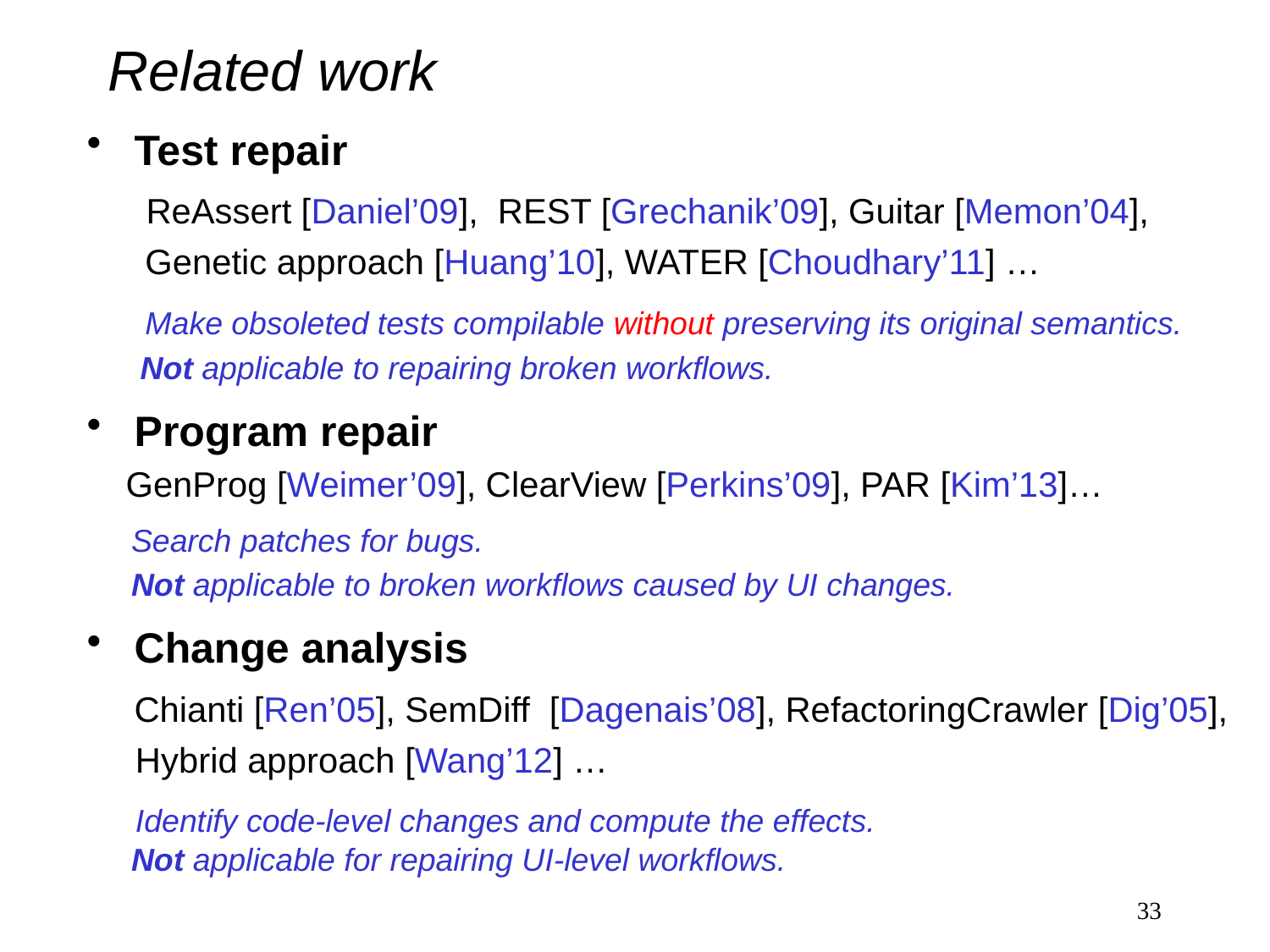

# Related work
Test repair
     ReAssert [Daniel’09],  REST [Grechanik’09], Guitar [Memon’04],
      Genetic approach [Huang’10], WATER [Choudhary’11] …

      Make obsoleted tests compilable without preserving its original semantics.
      Not applicable to repairing broken workflows.

Program repair
    GenProg [Weimer’09], ClearView [Perkins’09], PAR [Kim’13]…

     Search patches for bugs.
     Not applicable to broken workflows caused by UI changes.

Change analysis
    Chianti [Ren’05], SemDiff  [Dagenais’08], RefactoringCrawler [Dig’05],
     Hybrid approach [Wang’12] …

     Identify code-level changes and compute the effects.
     Not applicable for repairing UI-level workflows.
33